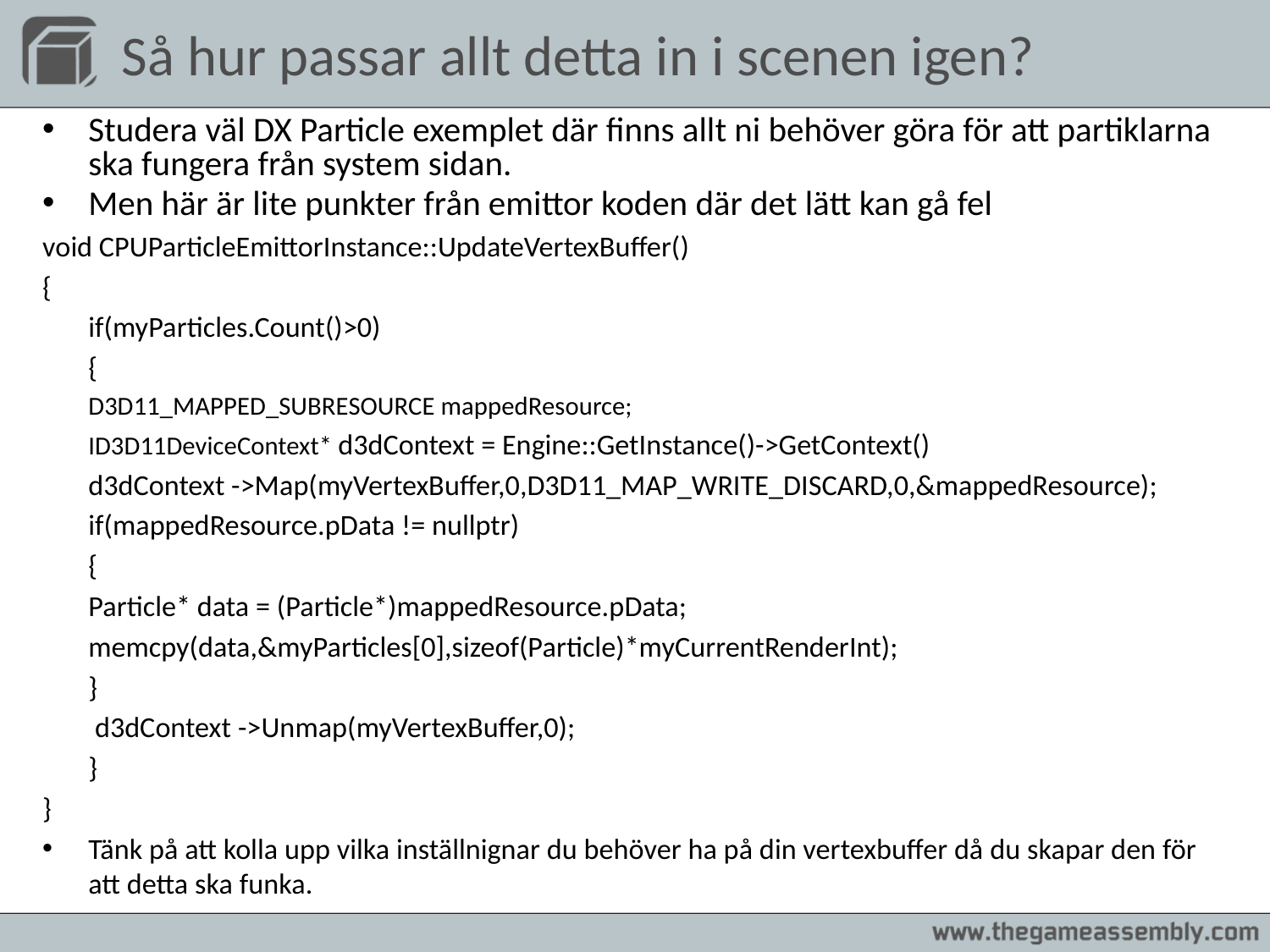

# Så hur passar allt detta in i scenen igen?
Studera väl DX Particle exemplet där finns allt ni behöver göra för att partiklarna ska fungera från system sidan.
Men här är lite punkter från emittor koden där det lätt kan gå fel
void CPUParticleEmittorInstance::UpdateVertexBuffer()
{
	if(myParticles.Count()>0)
	{
	D3D11_MAPPED_SUBRESOURCE mappedResource;
	ID3D11DeviceContext* d3dContext = Engine::GetInstance()->GetContext()
	d3dContext ->Map(myVertexBuffer,0,D3D11_MAP_WRITE_DISCARD,0,&mappedResource);
	if(mappedResource.pData != nullptr)
	{
	Particle* data = (Particle*)mappedResource.pData;
	memcpy(data,&myParticles[0],sizeof(Particle)*myCurrentRenderInt);
	}
	 d3dContext ->Unmap(myVertexBuffer,0);
	}
}
Tänk på att kolla upp vilka inställnignar du behöver ha på din vertexbuffer då du skapar den för att detta ska funka.